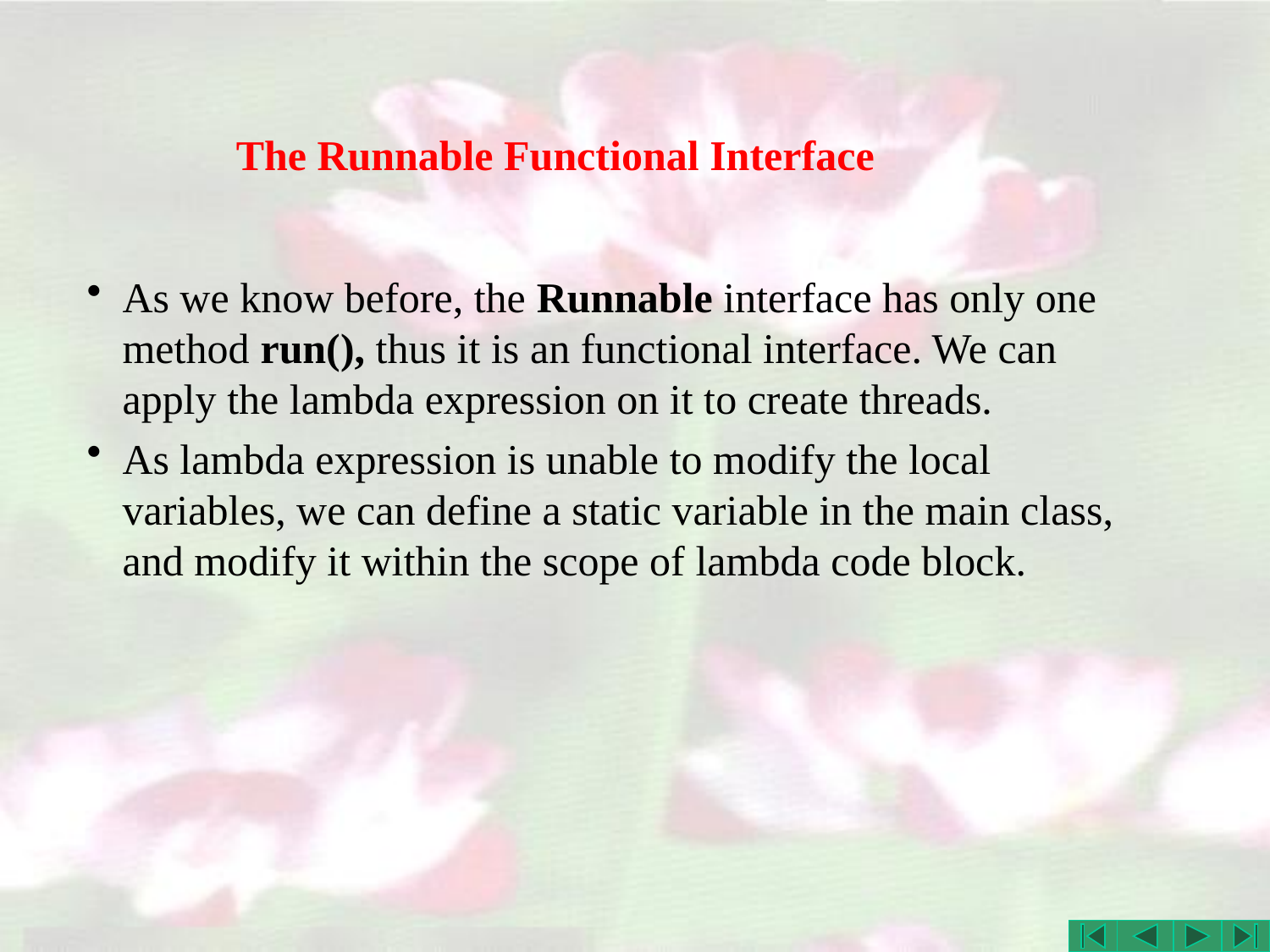

# The Runnable Functional Interface
As we know before, the Runnable interface has only one method run(), thus it is an functional interface. We can apply the lambda expression on it to create threads.
As lambda expression is unable to modify the local variables, we can define a static variable in the main class, and modify it within the scope of lambda code block.